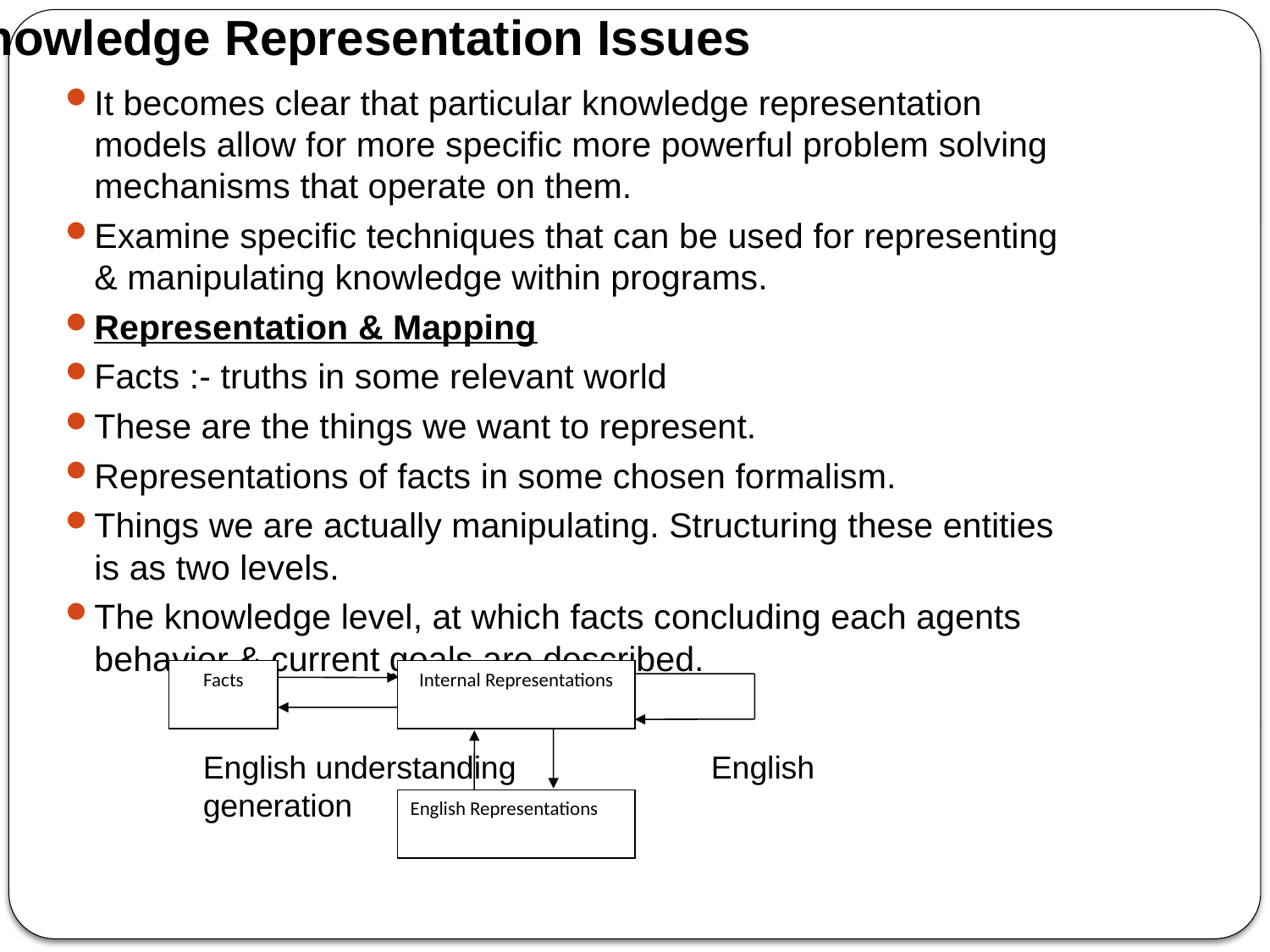

Knowledge Representation Issues
It becomes clear that particular knowledge representation models allow for more specific more powerful problem solving mechanisms that operate on them.
Examine specific techniques that can be used for representing & manipulating knowledge within programs.
Representation & Mapping
Facts :- truths in some relevant world
These are the things we want to represent.
Representations of facts in some chosen formalism.
Things we are actually manipulating. Structuring these entities is as two levels.
The knowledge level, at which facts concluding each agents behavior & current goals are described.

Facts
Internal Representations

English understanding		English generation
English Representations